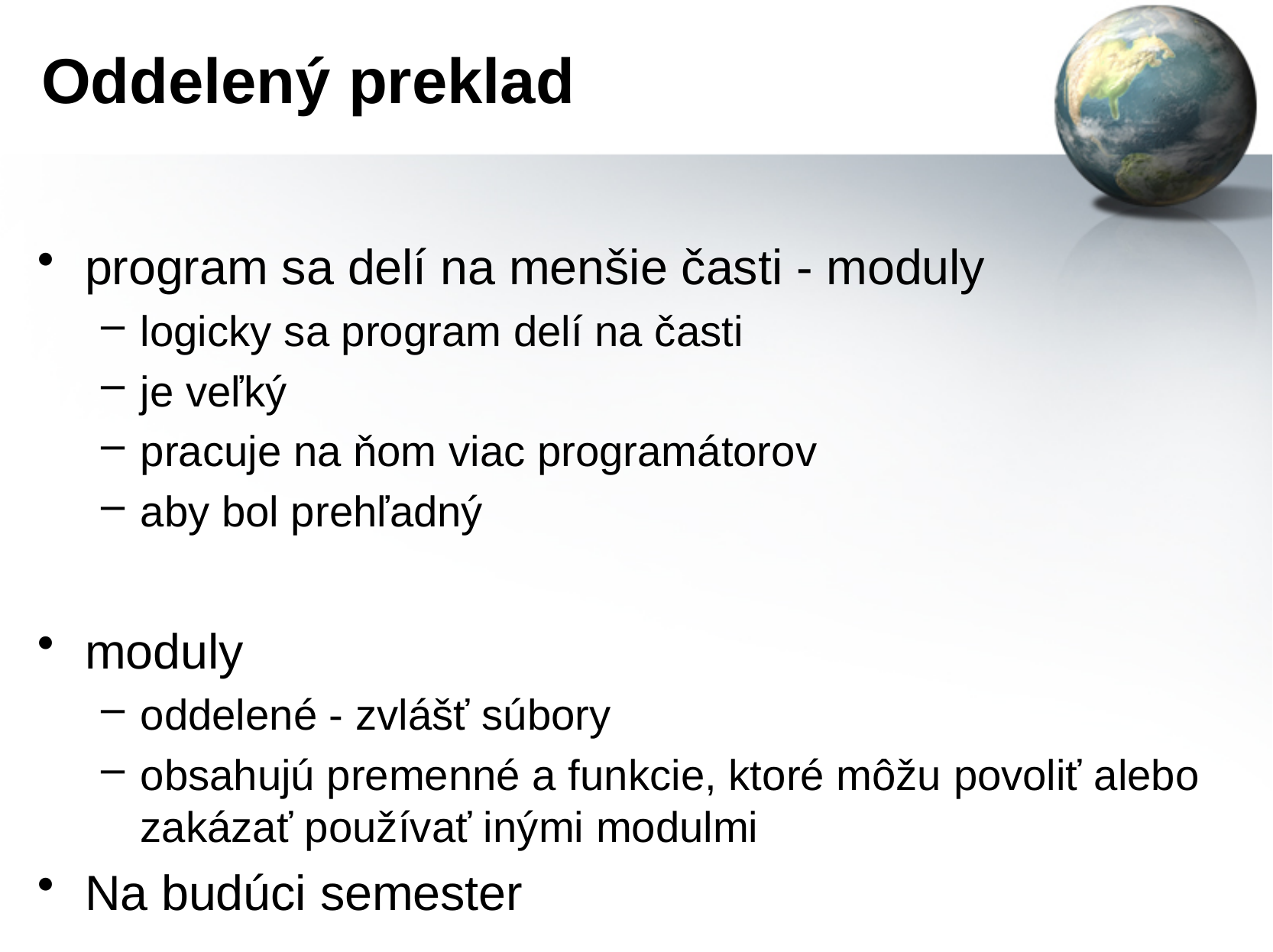

# Oddelený preklad
program sa delí na menšie časti - moduly
logicky sa program delí na časti
je veľký
pracuje na ňom viac programátorov
aby bol prehľadný

moduly
oddelené - zvlášť súbory
obsahujú premenné a funkcie, ktoré môžu povoliť alebo zakázať používať inými modulmi
Na budúci semester